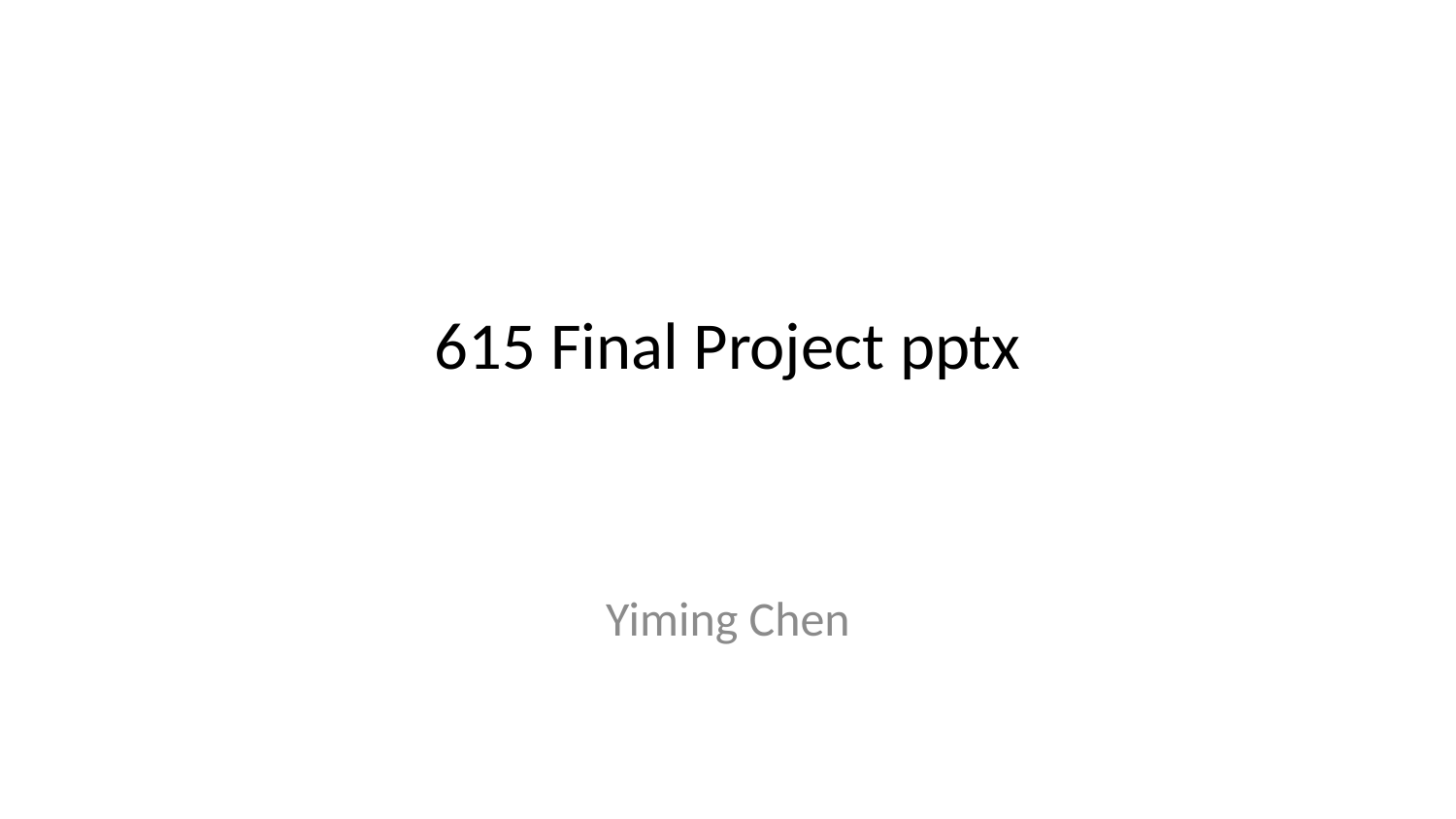

# 615 Final Project pptx
Yiming Chen